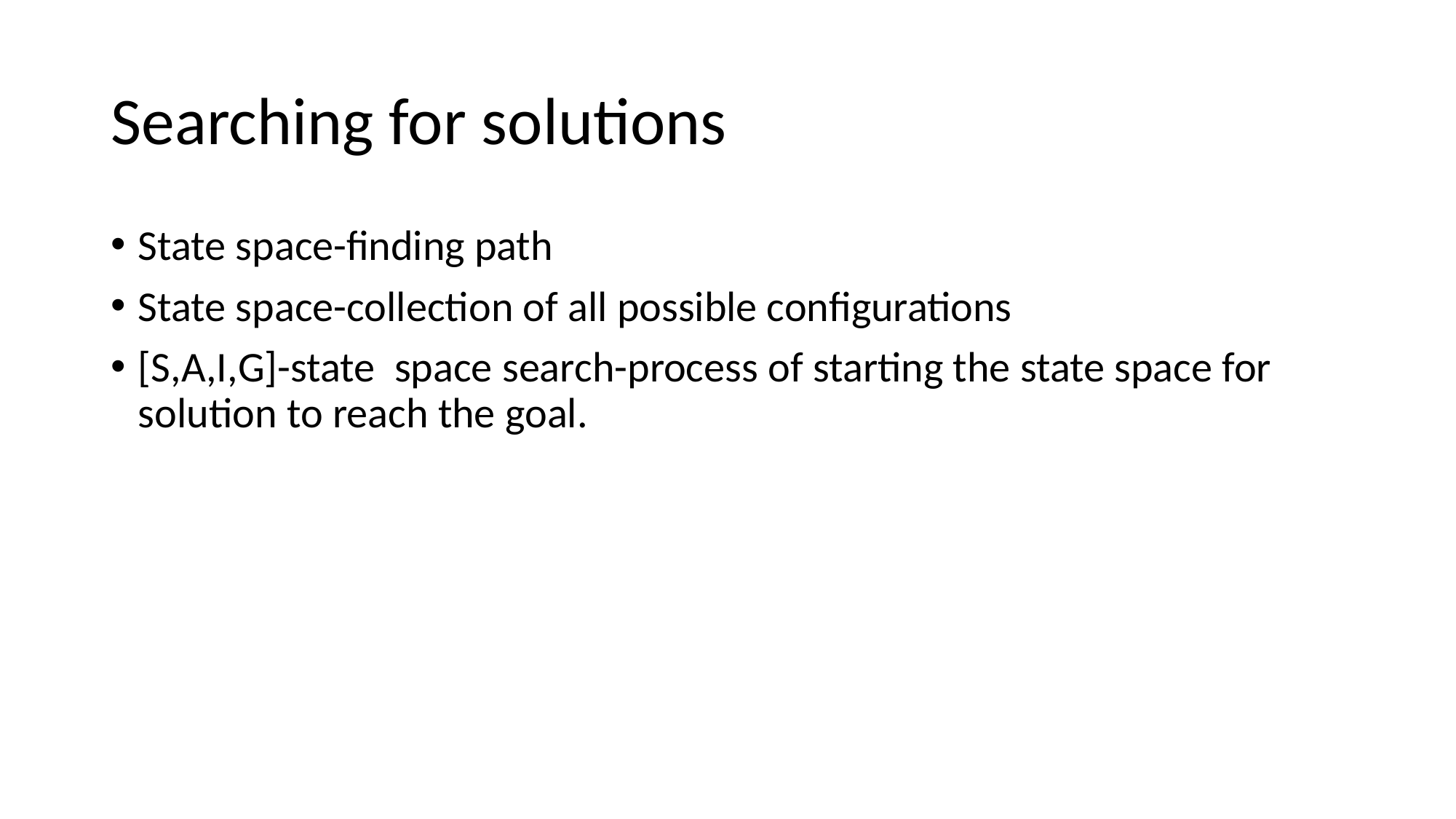

# Searching for solutions
State space-finding path
State space-collection of all possible configurations
[S,A,I,G]-state  space search-process of starting the state space for solution to reach the goal.